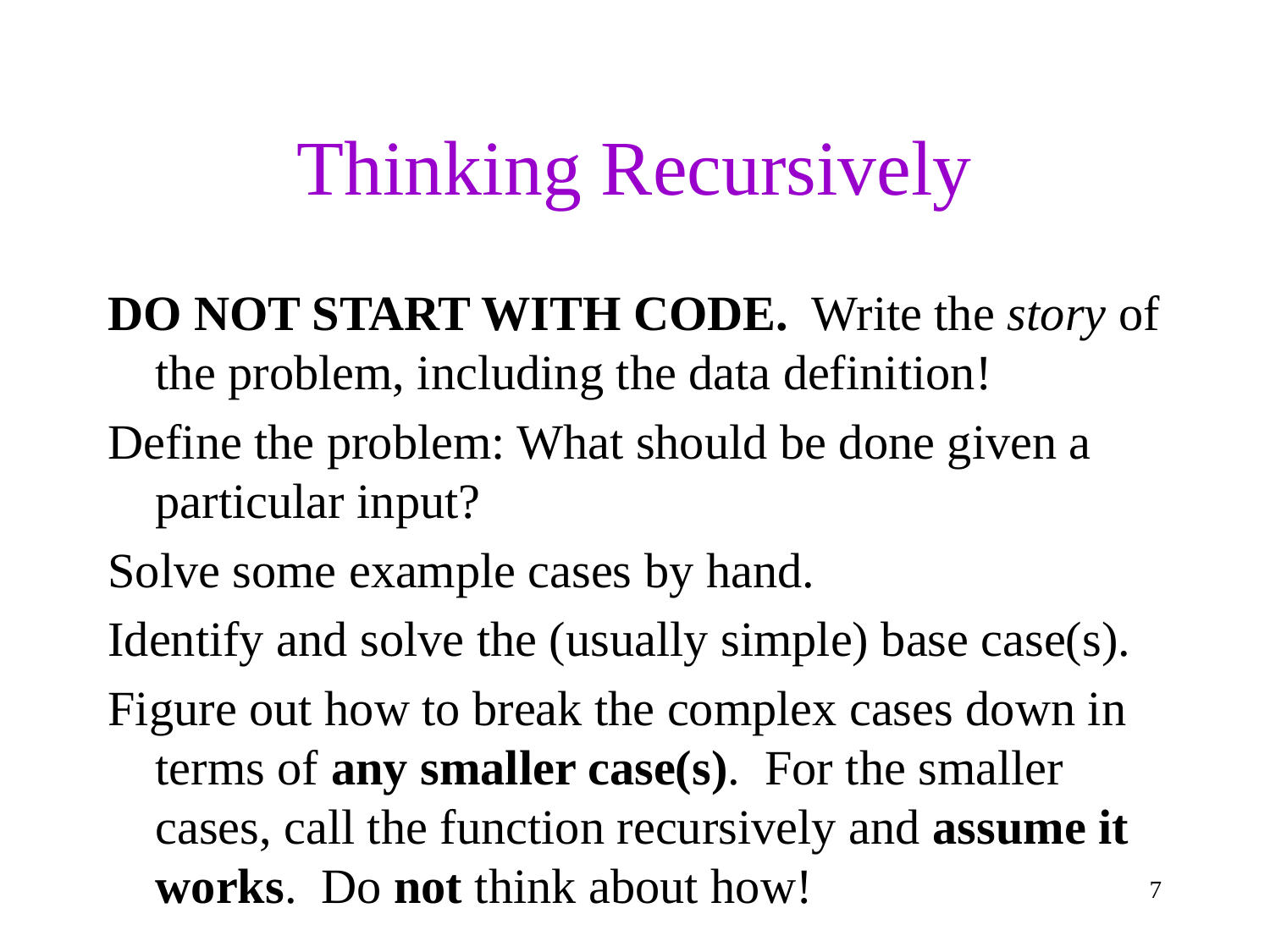

# Thinking Recursively
DO NOT START WITH CODE.  Write the story of the problem, including the data definition!
Define the problem: What should be done given a particular input?
Solve some example cases by hand.
Identify and solve the (usually simple) base case(s).
Figure out how to break the complex cases down in terms of any smaller case(s).  For the smaller cases, call the function recursively and assume it works.  Do not think about how!
7